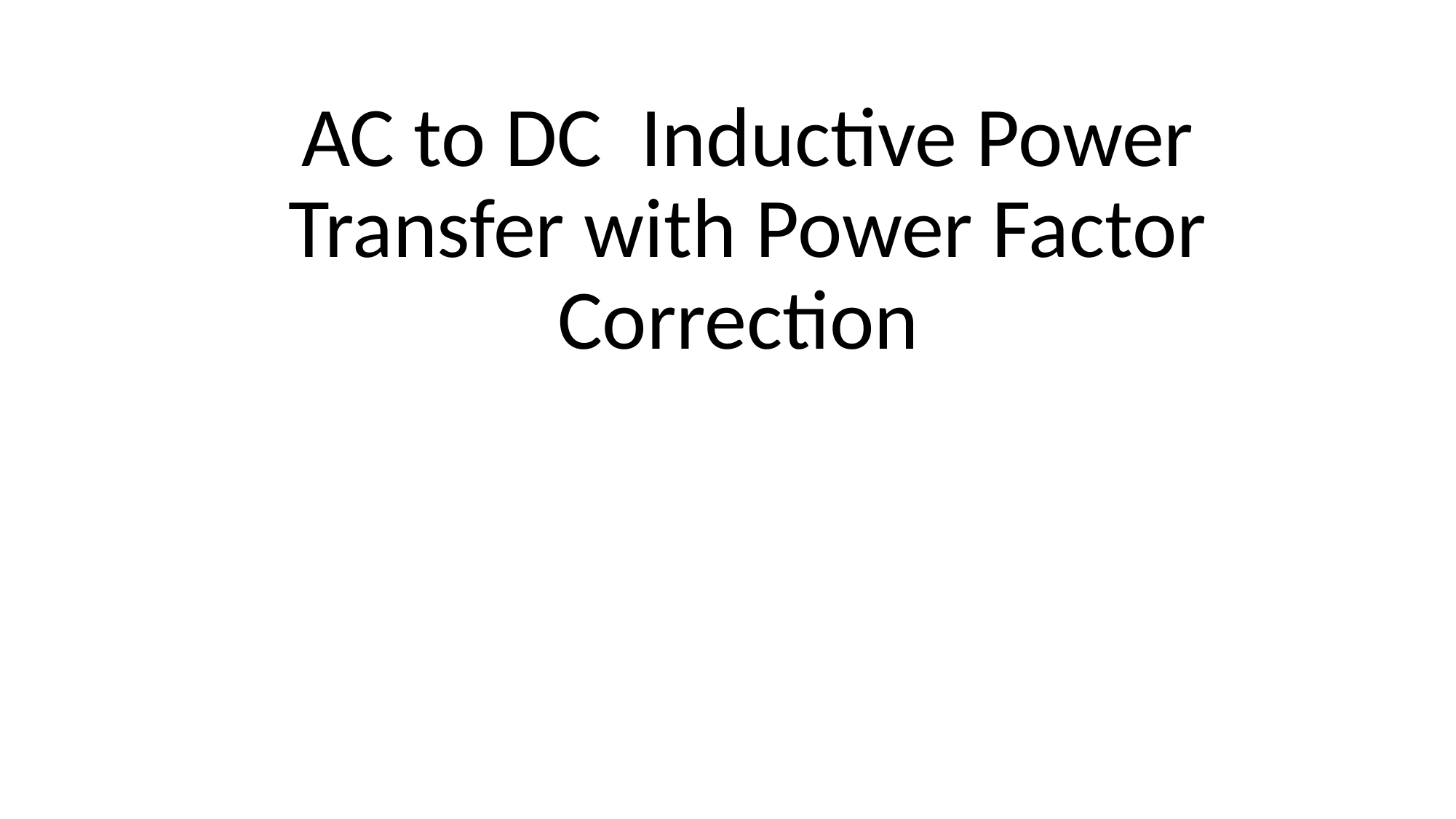

# AC to DC  Inductive Power Transfer with Power Factor Correction